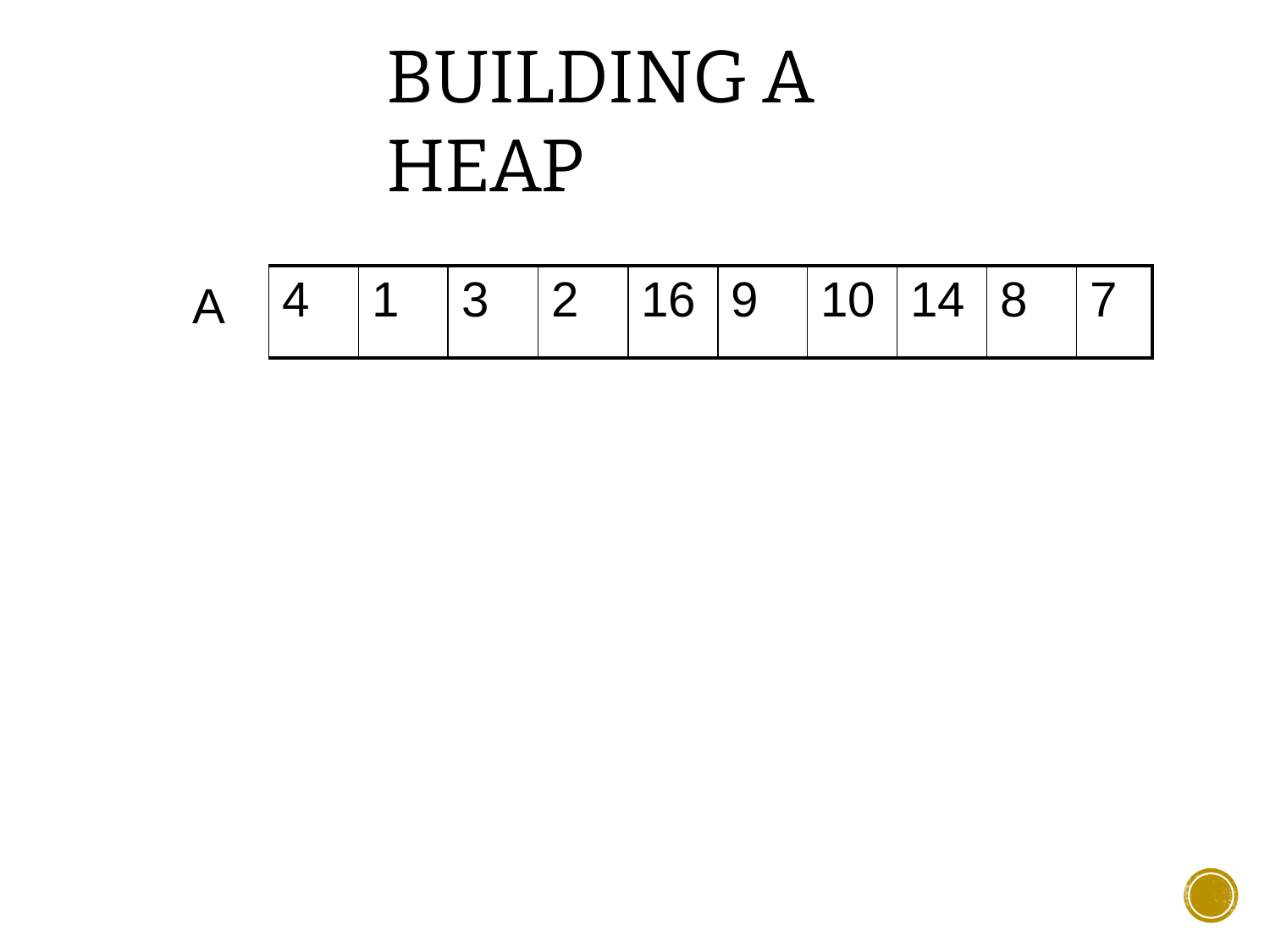

# Building a Heap
| 4 | 1 | 3 | 2 | 16 | 9 | 10 | 14 | 8 | 7 |
| --- | --- | --- | --- | --- | --- | --- | --- | --- | --- |
A